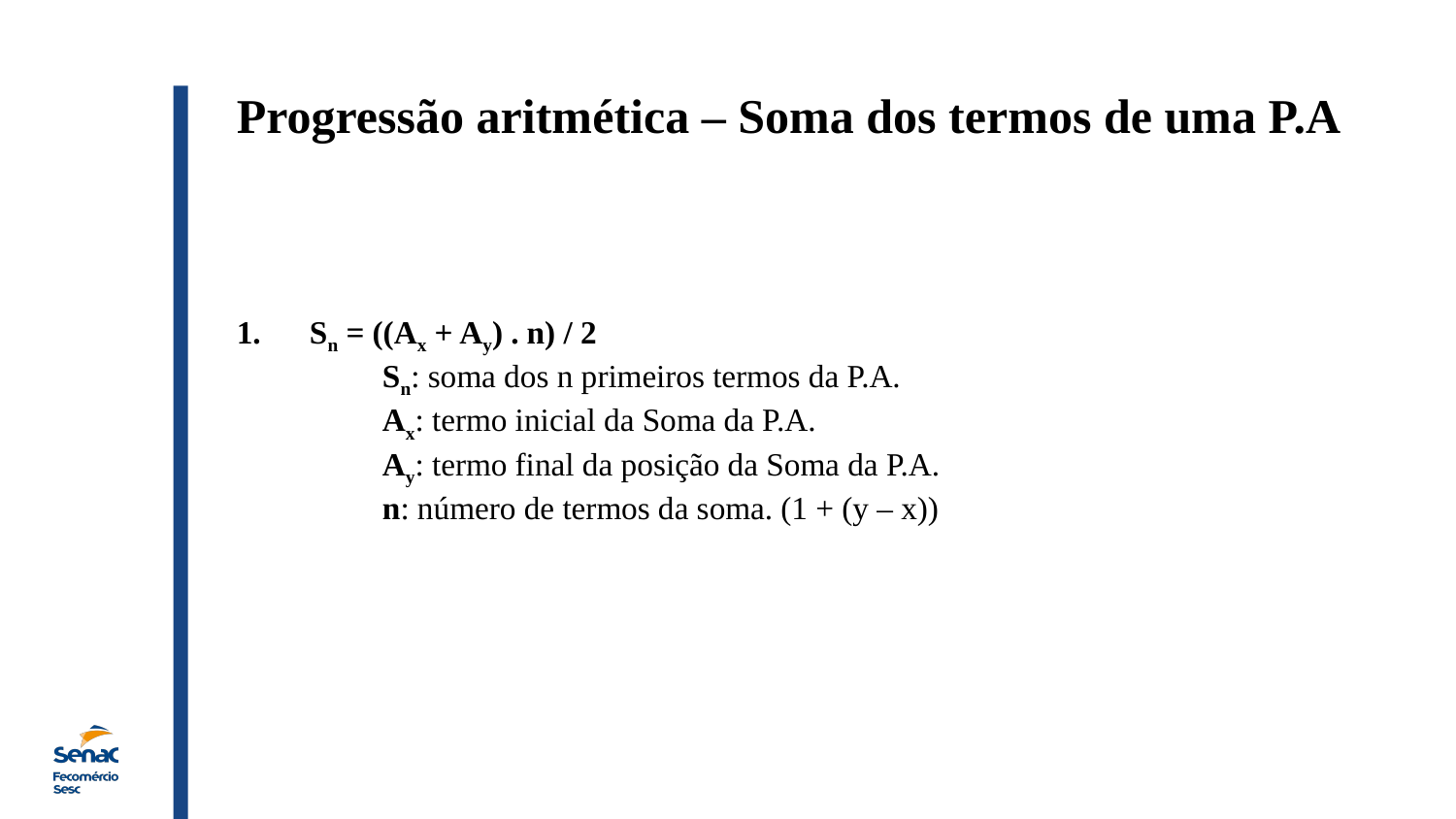

Progressão aritmética – Soma dos termos de uma P.A
Sn = ((Ax + Ay) . n) / 2
	Sn: soma dos n primeiros termos da P.A.
	Ax: termo inicial da Soma da P.A.
	Ay: termo final da posição da Soma da P.A.
	n: número de termos da soma. (1 + (y – x))